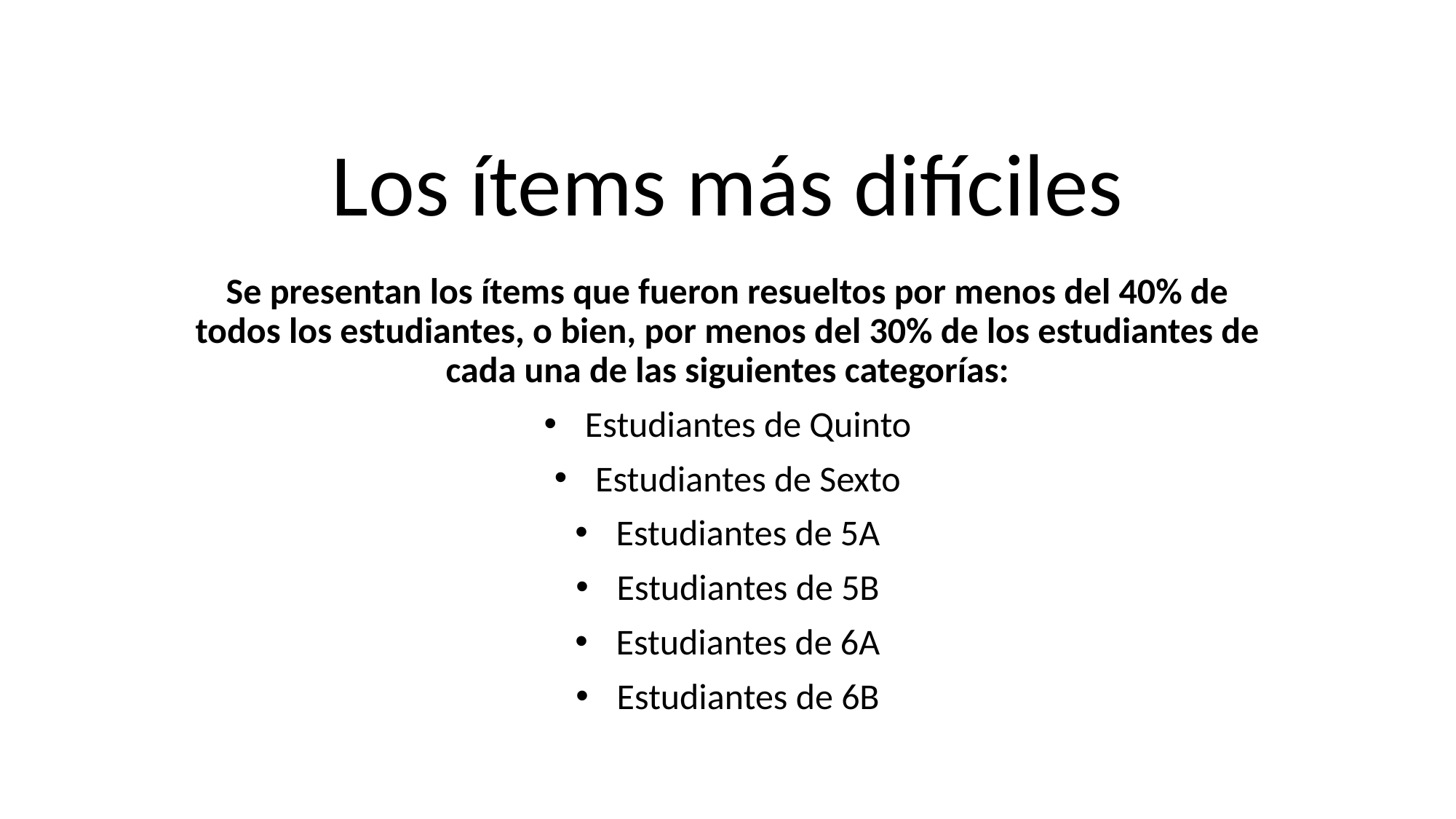

# Los ítems más difíciles
Se presentan los ítems que fueron resueltos por menos del 40% de todos los estudiantes, o bien, por menos del 30% de los estudiantes de cada una de las siguientes categorías:
Estudiantes de Quinto
Estudiantes de Sexto
Estudiantes de 5A
Estudiantes de 5B
Estudiantes de 6A
Estudiantes de 6B